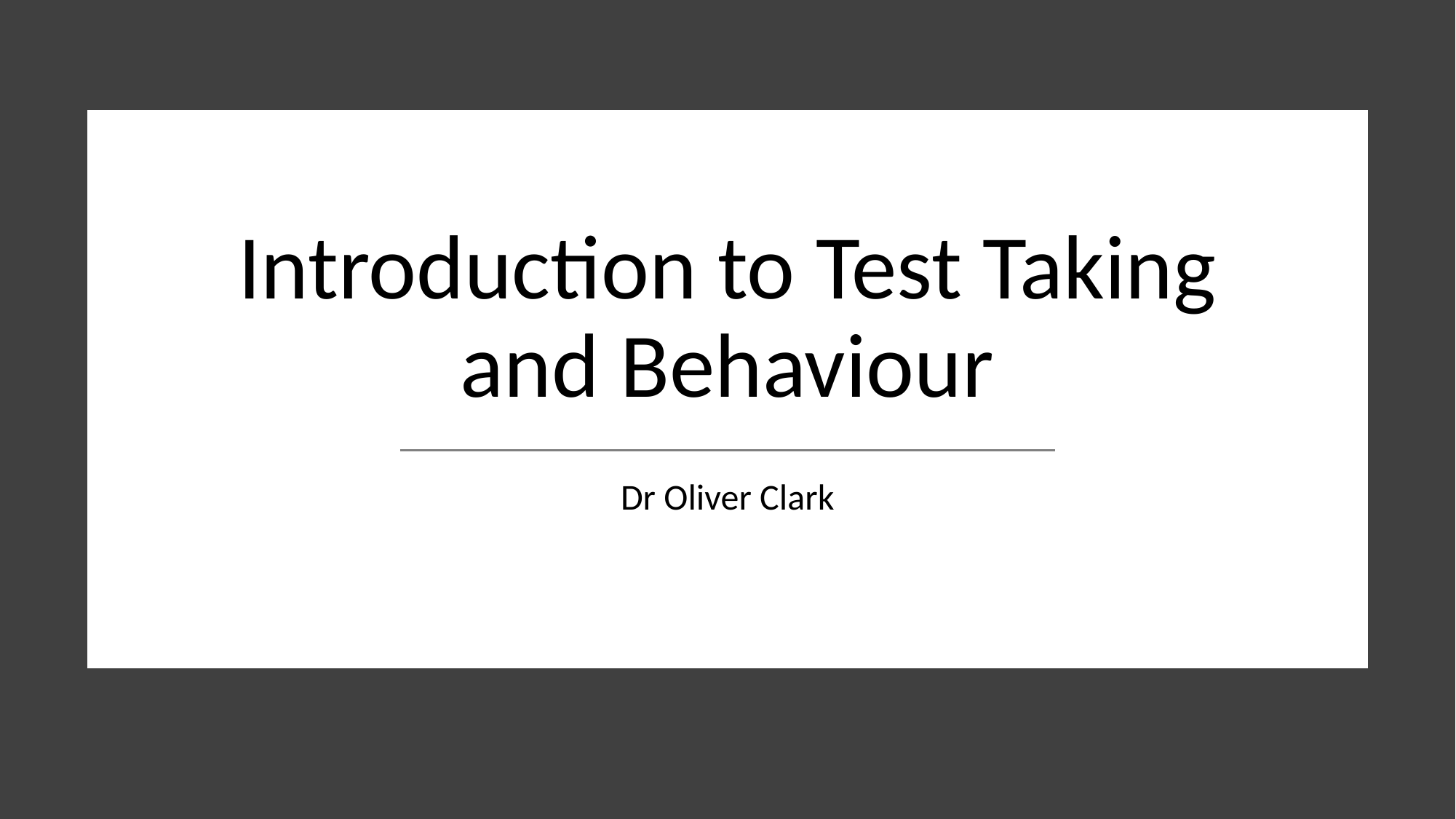

# Introduction to Test Taking and Behaviour
Dr Oliver Clark